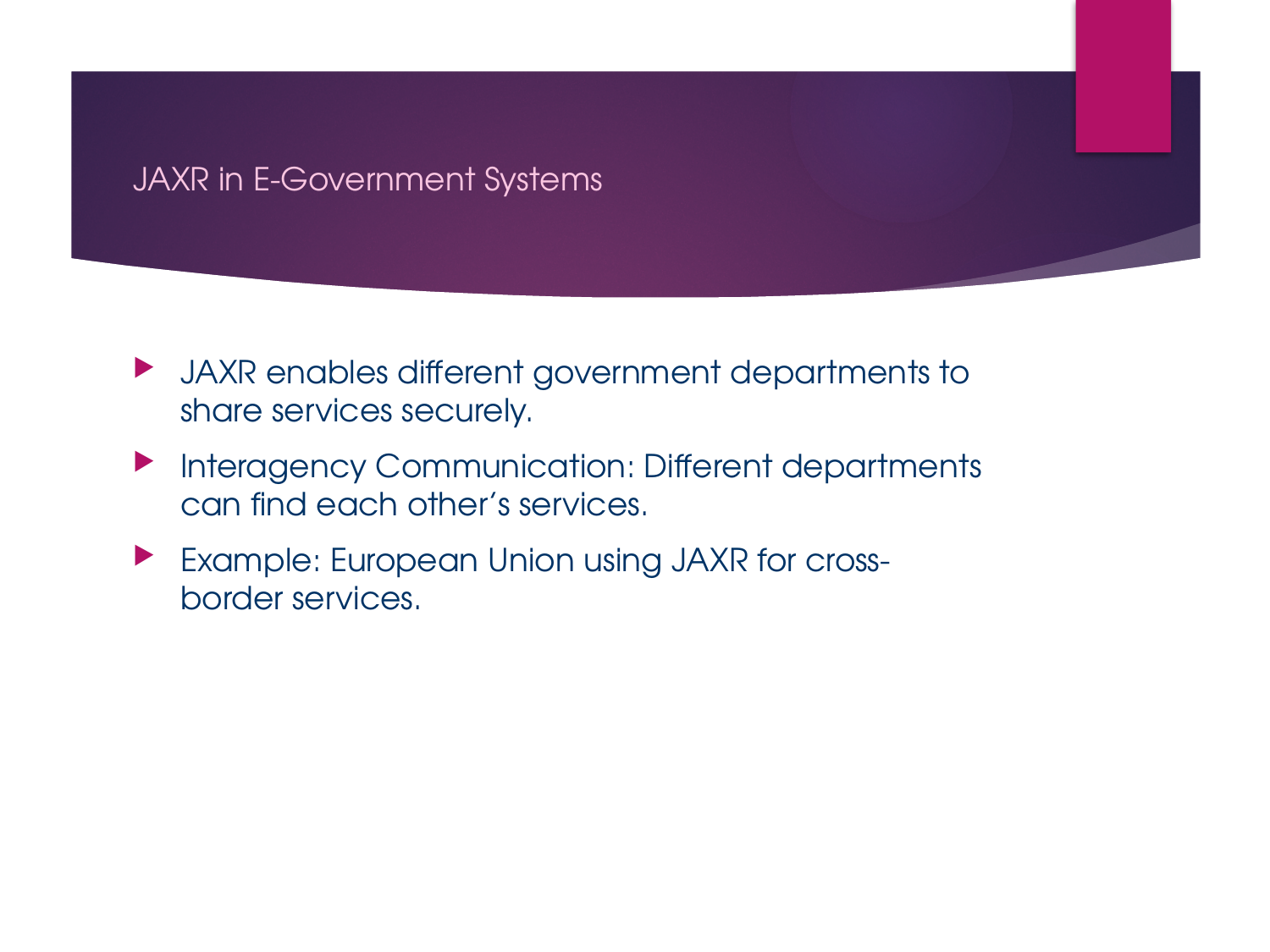

# JAXR in E-Government Systems
JAXR enables different government departments to share services securely.
Interagency Communication: Different departments can find each other’s services.
Example: European Union using JAXR for cross-border services.